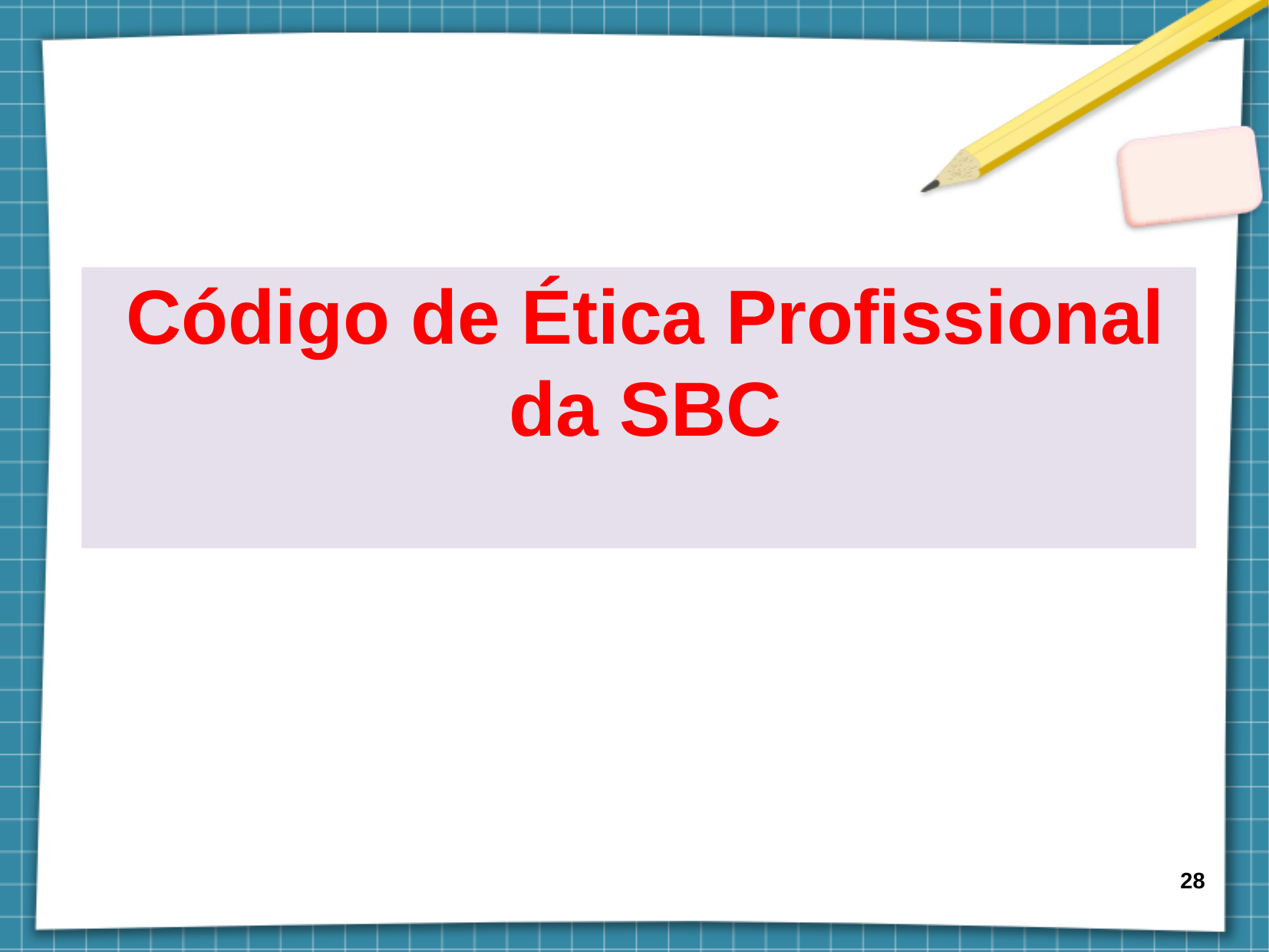

Código de Ética Profissional da SBC
28